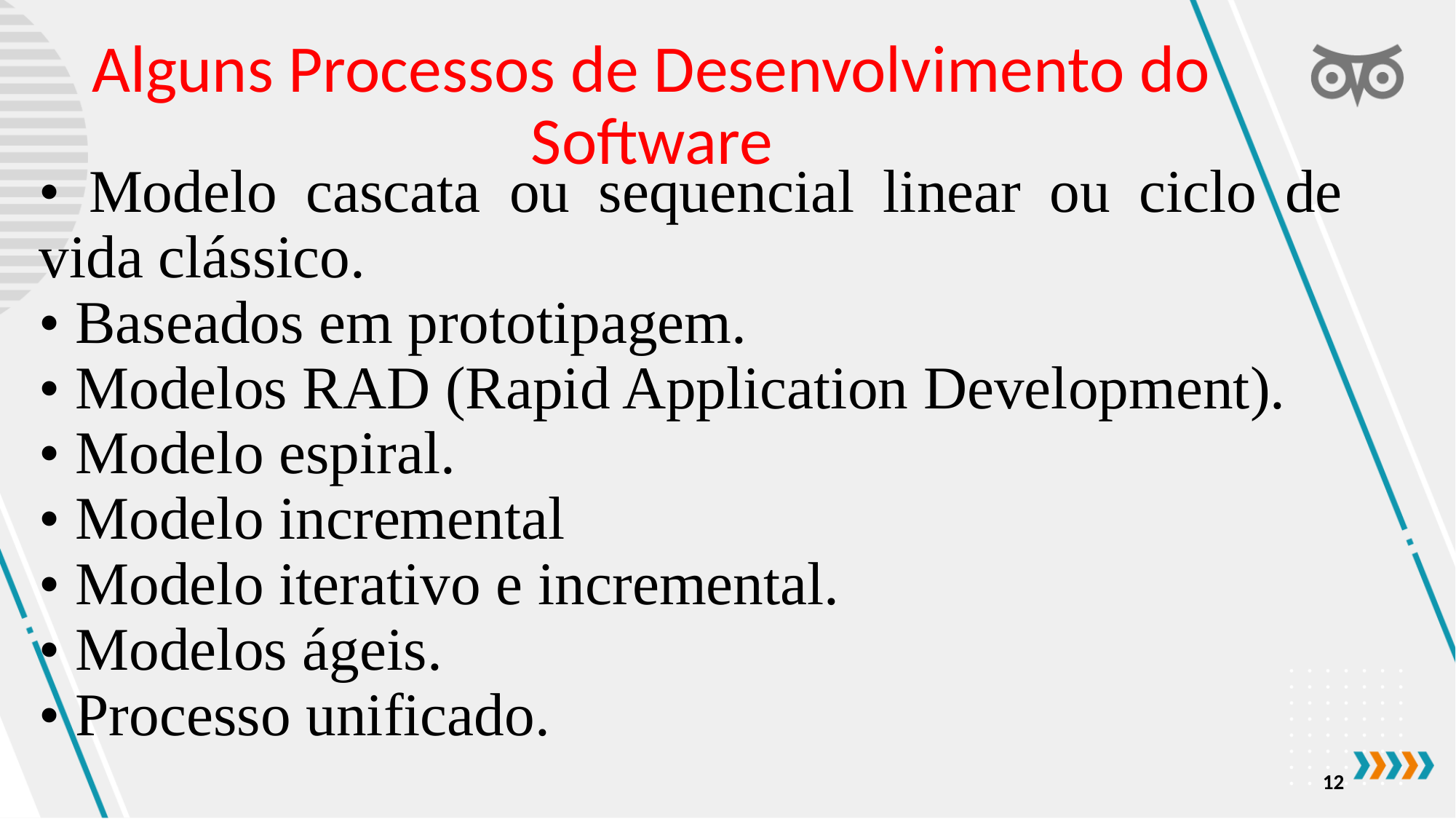

Alguns Processos de Desenvolvimento do Software
• Modelo cascata ou sequencial linear ou ciclo de vida clássico.
• Baseados em prototipagem.
• Modelos RAD (Rapid Application Development).
• Modelo espiral.
• Modelo incremental
• Modelo iterativo e incremental.
• Modelos ágeis.
• Processo unificado.
12